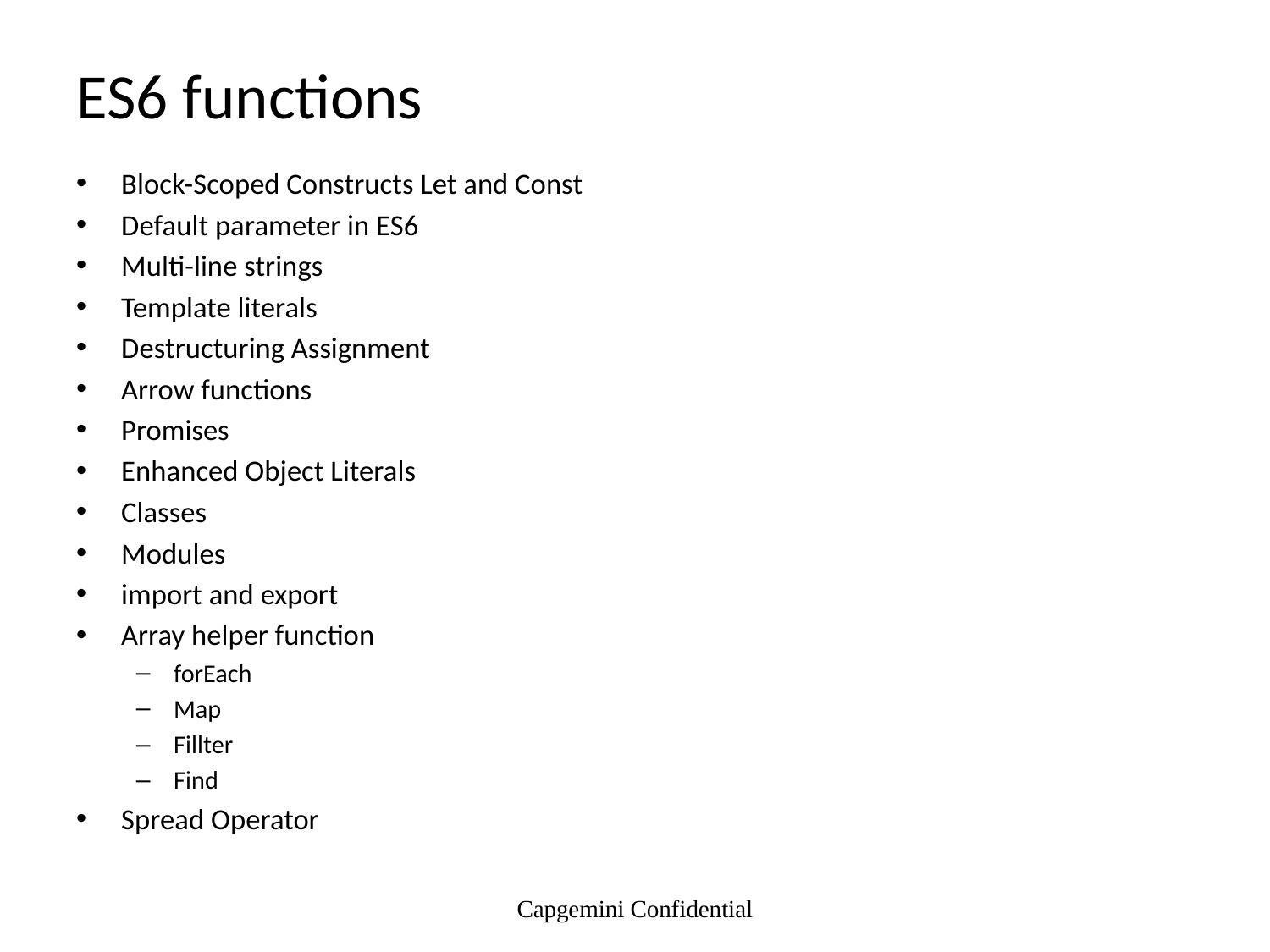

# ES6 functions
Block-Scoped Constructs Let and Const
Default parameter in ES6
Multi-line strings
Template literals
Destructuring Assignment
Arrow functions
Promises
Enhanced Object Literals
Classes
Modules
import and export
Array helper function
forEach
Map
Fillter
Find
Spread Operator
Capgemini Confidential